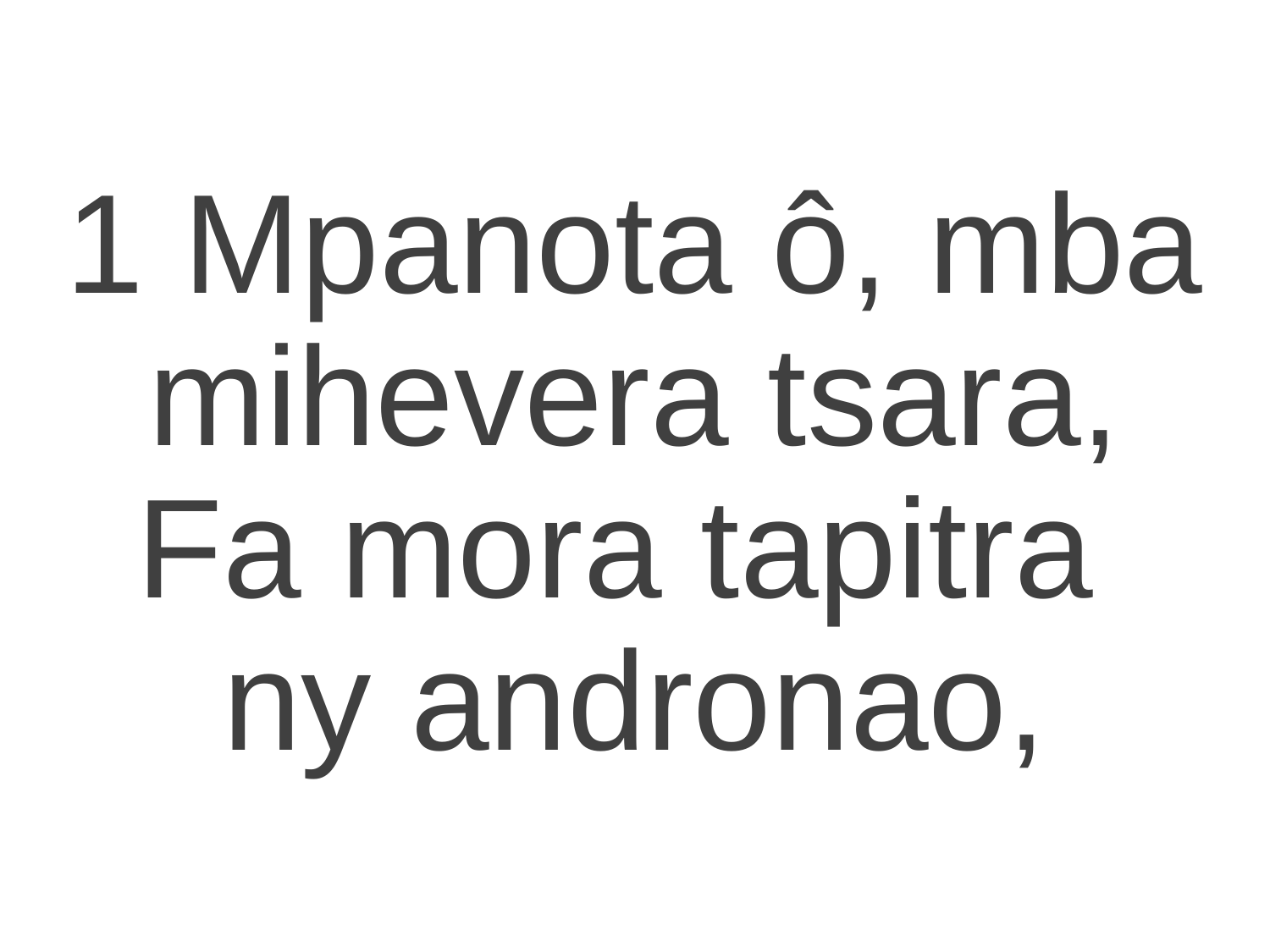

1 Mpanota ô, mba mihevera tsara,
Fa mora tapitra
ny andronao,